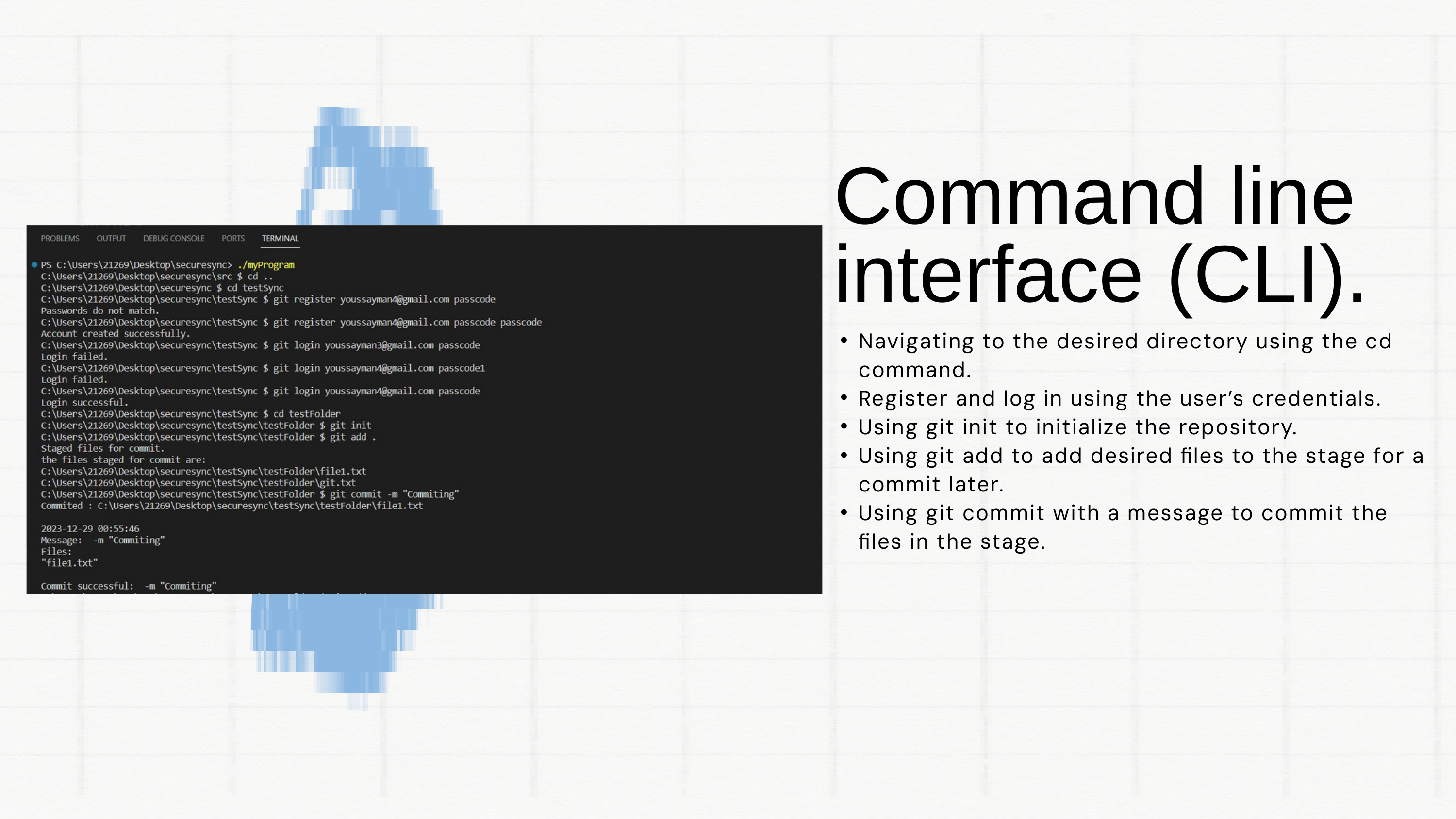

Command line interface (CLI).

Navigating to the desired directory using the cd command.
Register and log in using the user’s credentials.
Using git init to initialize the repository.
Using git add to add desired files to the stage for a commit later.
Using git commit with a message to commit the files in the stage.